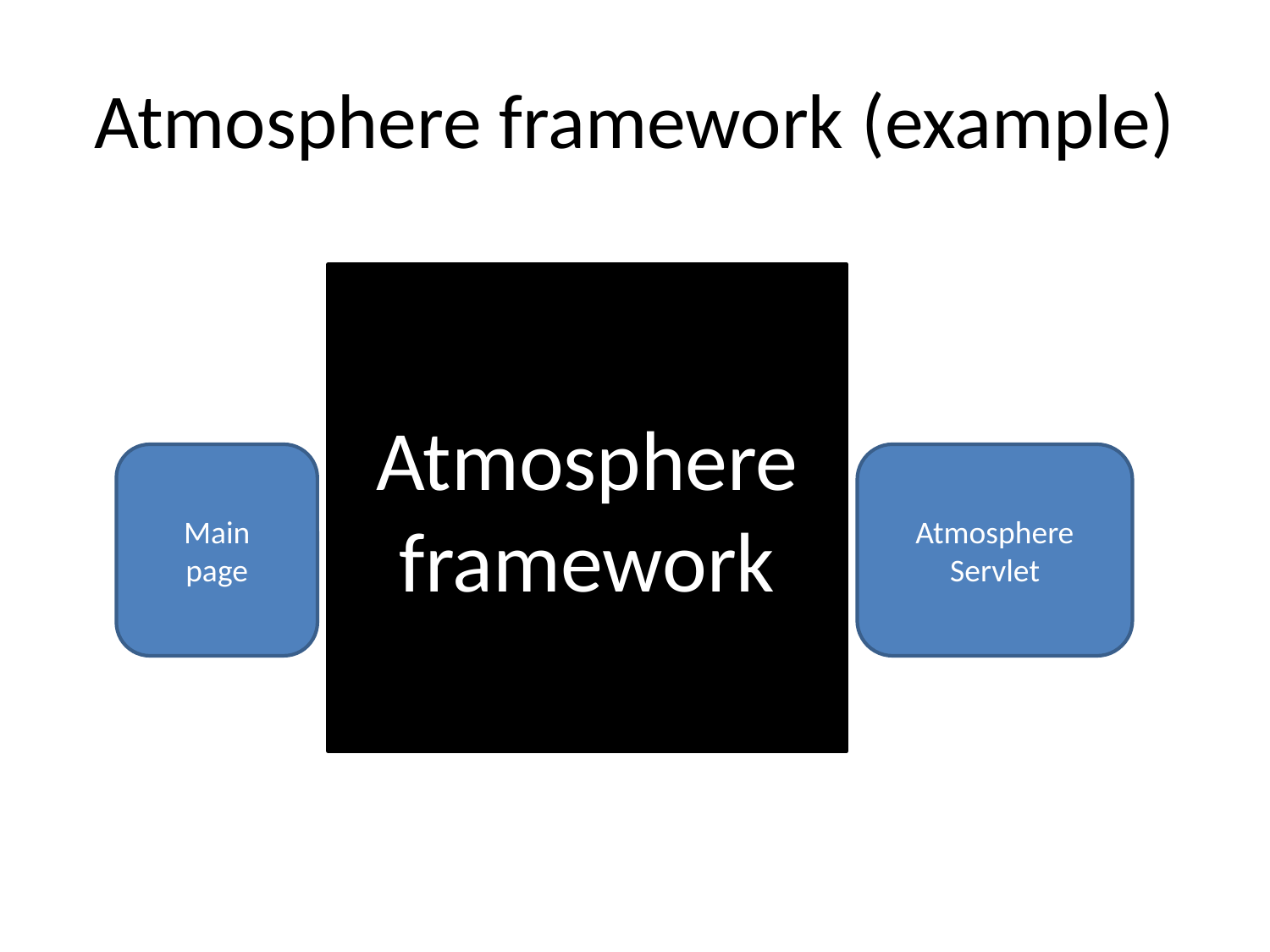

# Atmosphere framework (example)
Atmosphere framework
Main
page
Atmosphere Servlet